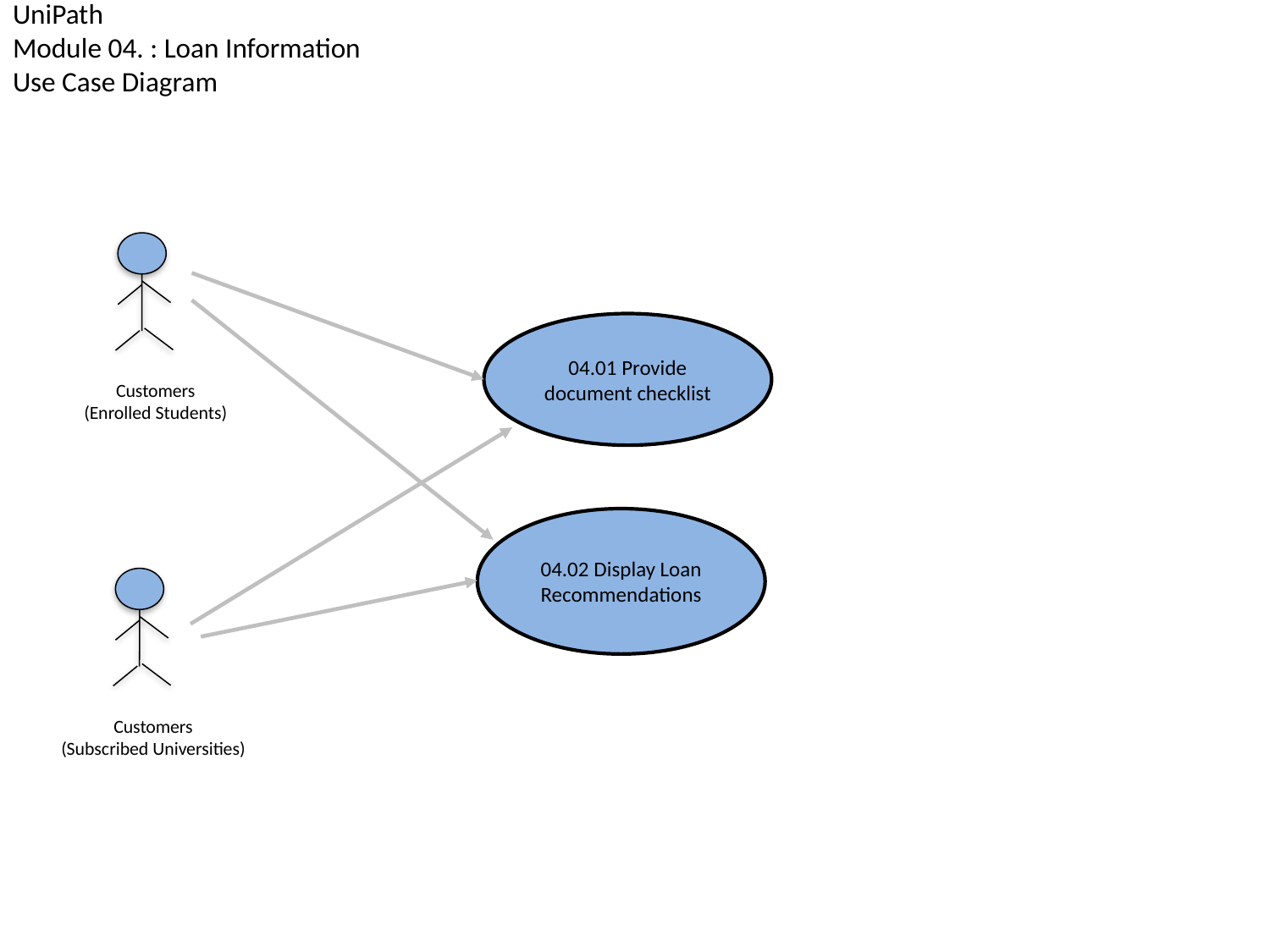

UniPath
Module 04. : Loan Information
Use Case Diagram

Customers
(Enrolled Students)
04.01 Provide document checklist
04.02 Display Loan Recommendations

Customers
(Subscribed Universities)